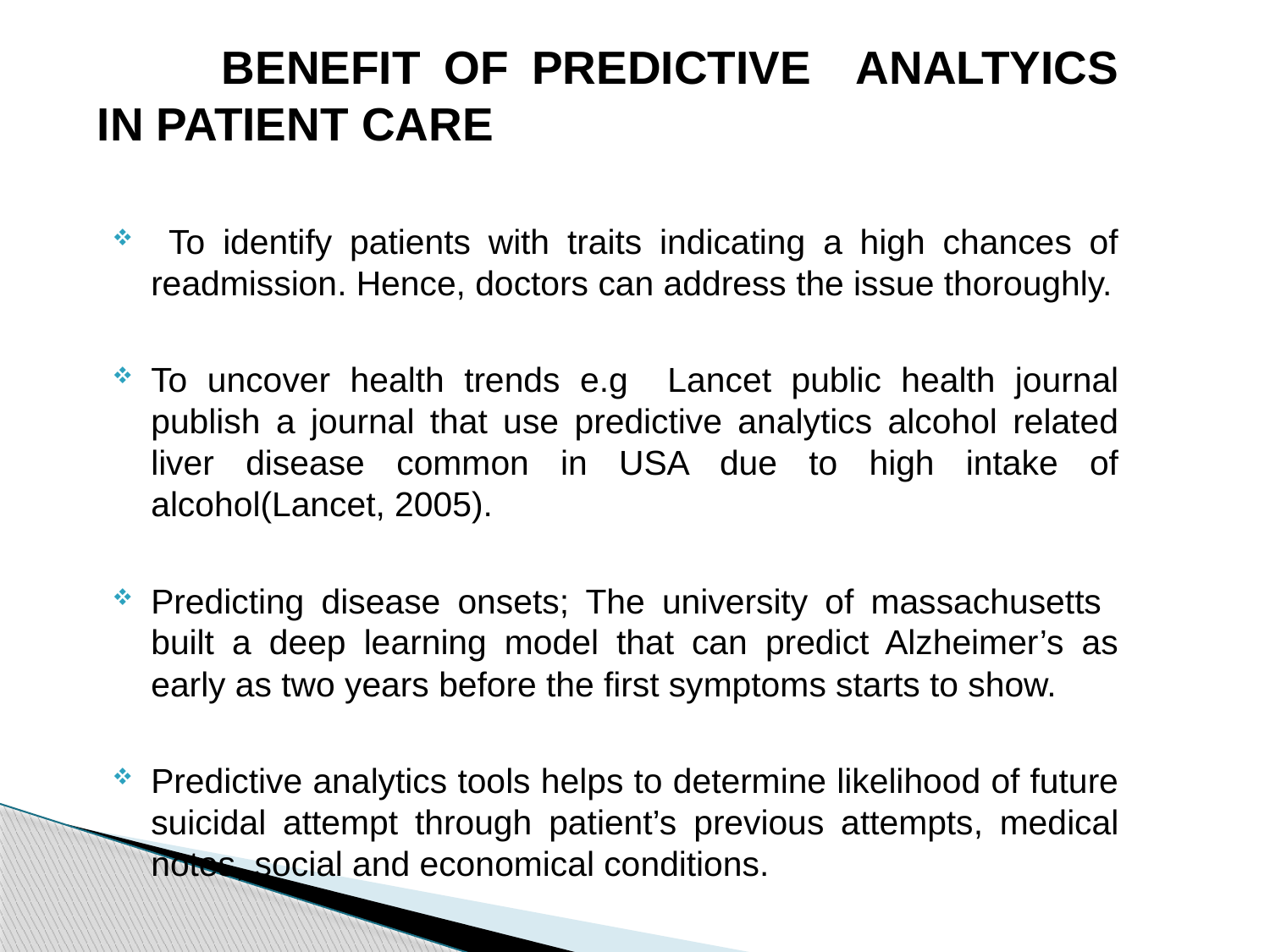

BENEFIT OF PREDICTIVE  ANALTYICS IN PATIENT CARE

 To identify patients with traits indicating a high chances of readmission. Hence, doctors can address the issue thoroughly.

To uncover health trends e.g  Lancet public health journal publish a journal that use predictive analytics alcohol related liver disease common in USA due to high intake of alcohol(Lancet, 2005).

Predicting disease onsets; The university of massachusetts  built a deep learning model that can predict Alzheimer’s as early as two years before the first symptoms starts to show.

Predictive analytics tools helps to determine likelihood of future suicidal attempt through patient’s previous attempts, medical notes, social and economical conditions.